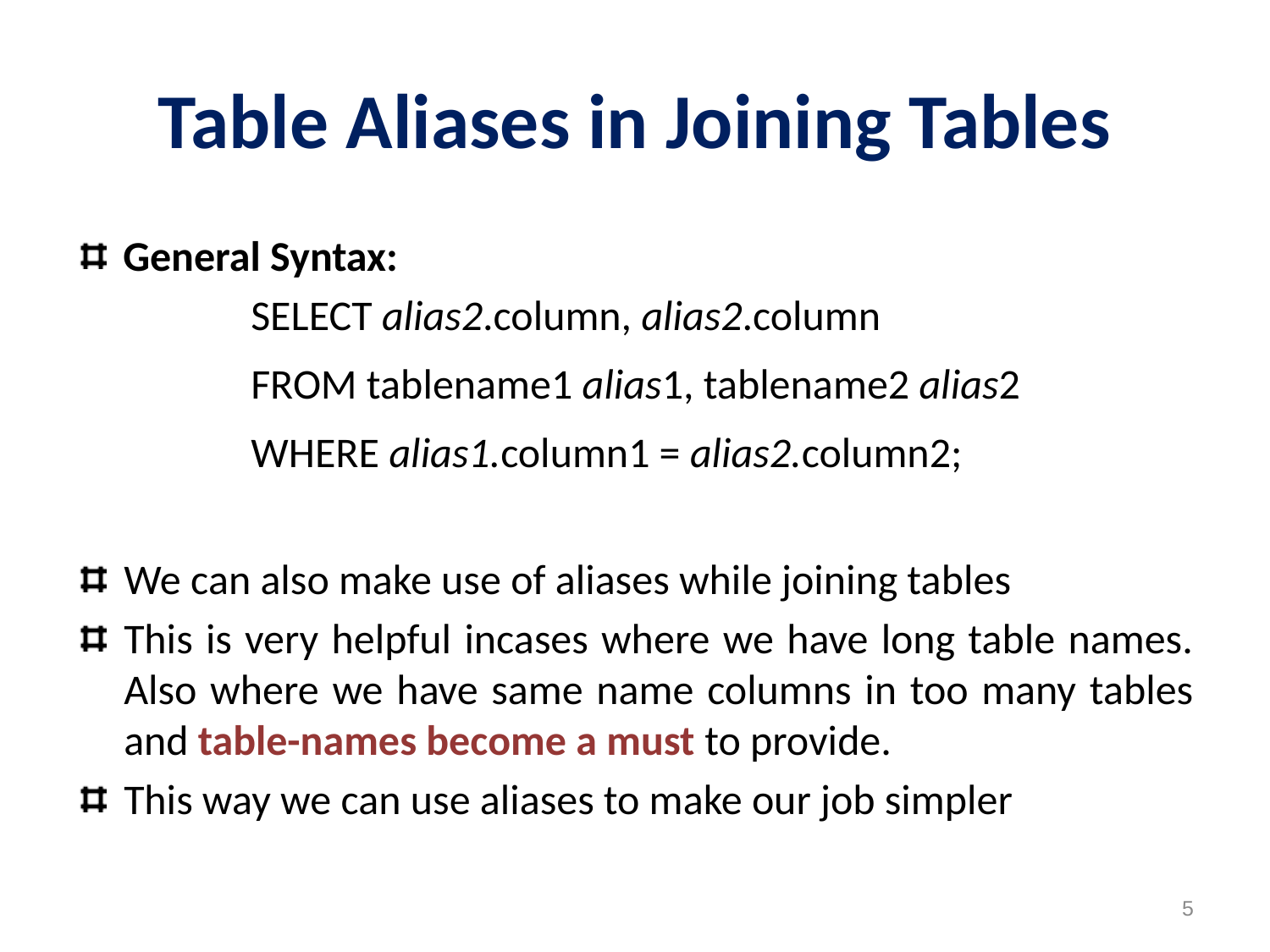

# Table Aliases in Joining Tables
General Syntax:
SELECT alias2.column, alias2.column
FROM tablename1 alias1, tablename2 alias2
WHERE alias1.column1 = alias2.column2;

We can also make use of aliases while joining tables
This is very helpful incases where we have long table names. Also where we have same name columns in too many tables and table-names become a must to provide.
This way we can use aliases to make our job simpler

5